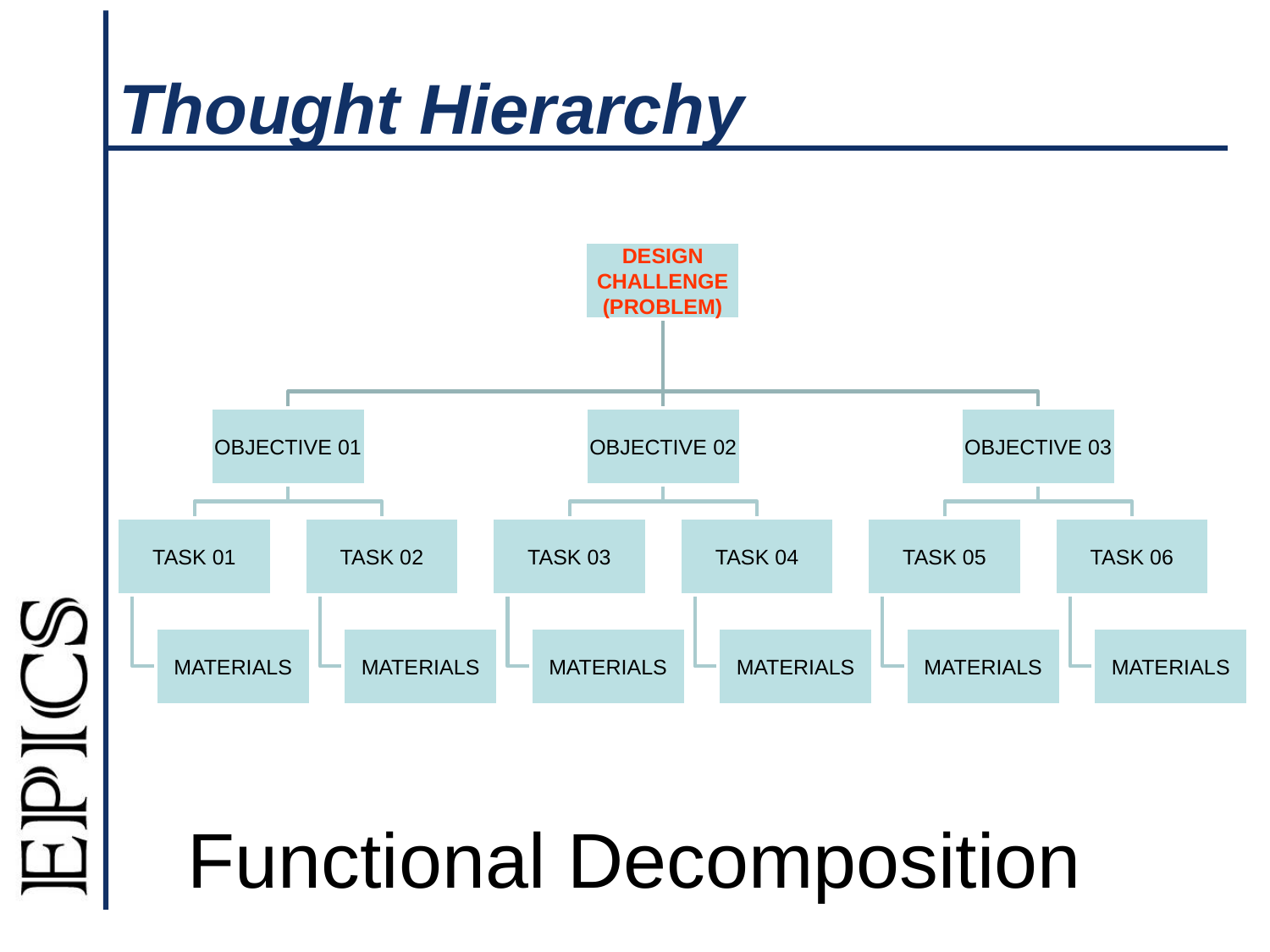

# Thought Hierarchy
DESIGN CHALLENGE
(PROBLEM)
OBJECTIVE 01
TASK 01
MATERIALS
TASK 02
MATERIALS
OBJECTIVE 02
TASK 03
MATERIALS
TASK 04
MATERIALS
OBJECTIVE 03
TASK 05
MATERIALS
TASK 06
MATERIALS
Functional Decomposition